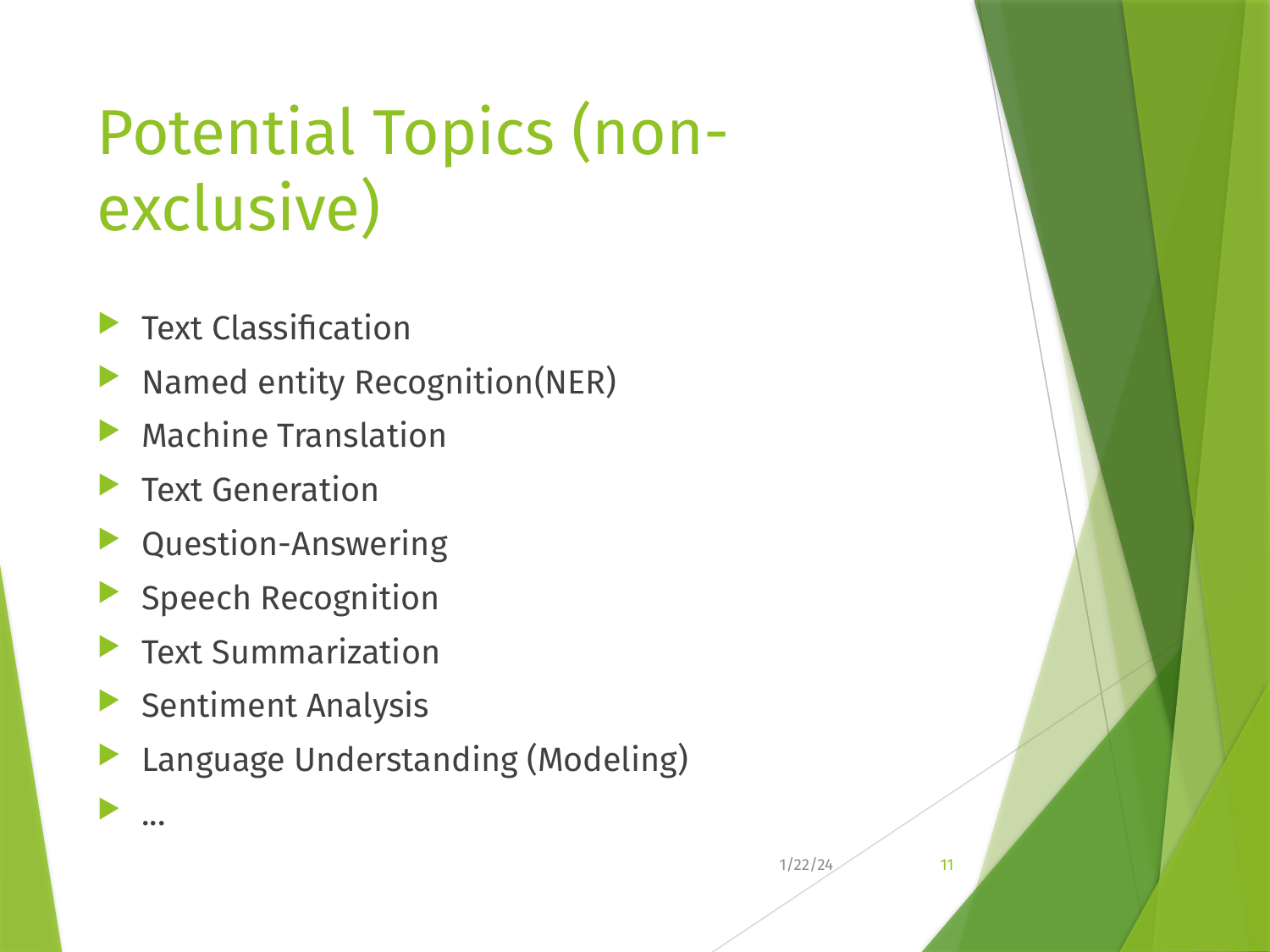

# Potential Topics (non-exclusive)
Text Classification
Named entity Recognition(NER)
Machine Translation
Text Generation
Question-Answering
Speech Recognition
Text Summarization
Sentiment Analysis
Language Understanding (Modeling)
...
1/22/24
11